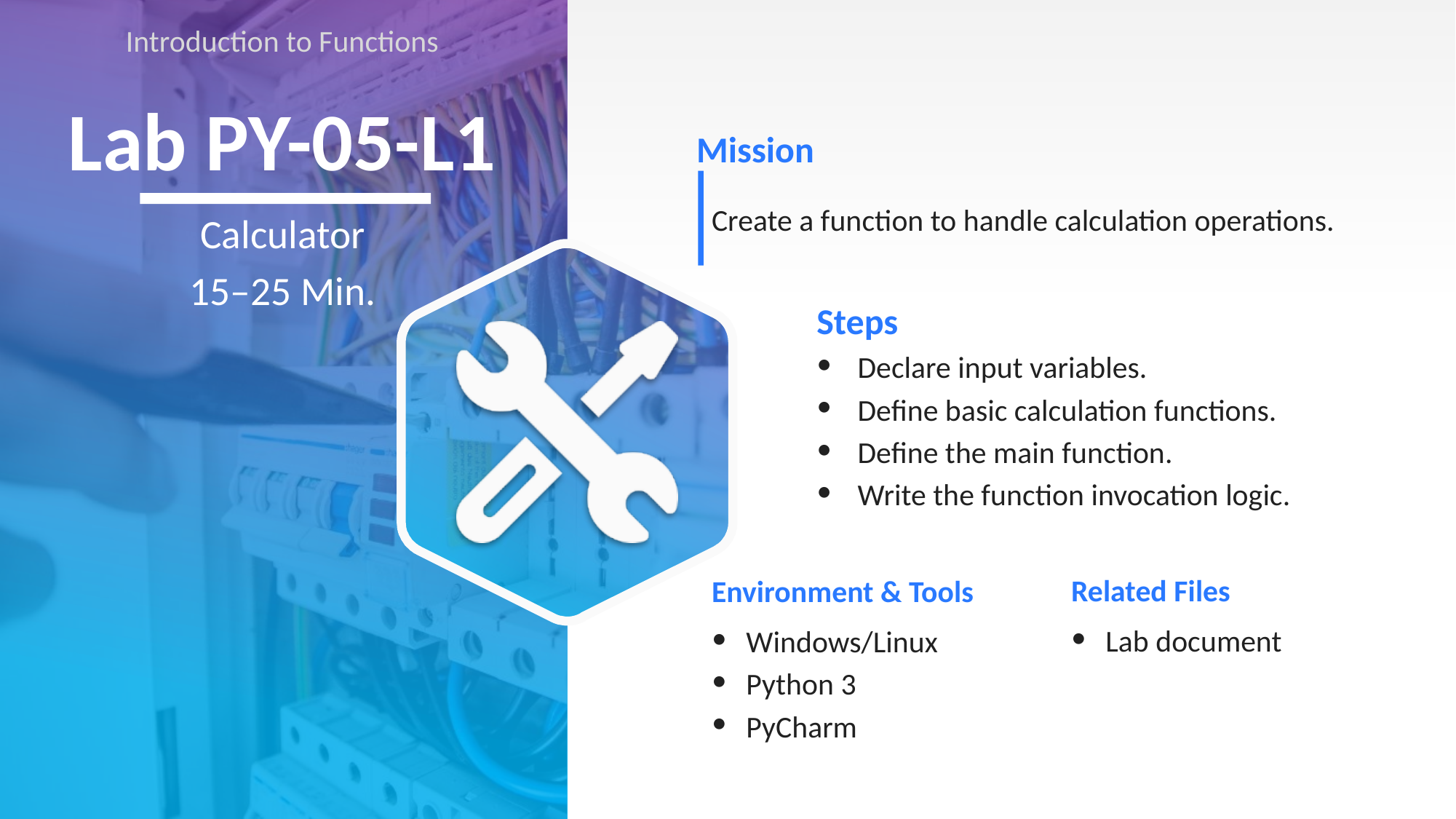

Introduction to Functions
# Lab PY-05-L1
Create a function to handle calculation operations.
Calculator
15–25 Min.
Declare input variables.
Define basic calculation functions.
Define the main function.
Write the function invocation logic.
Lab document
Windows/Linux
Python 3
PyCharm